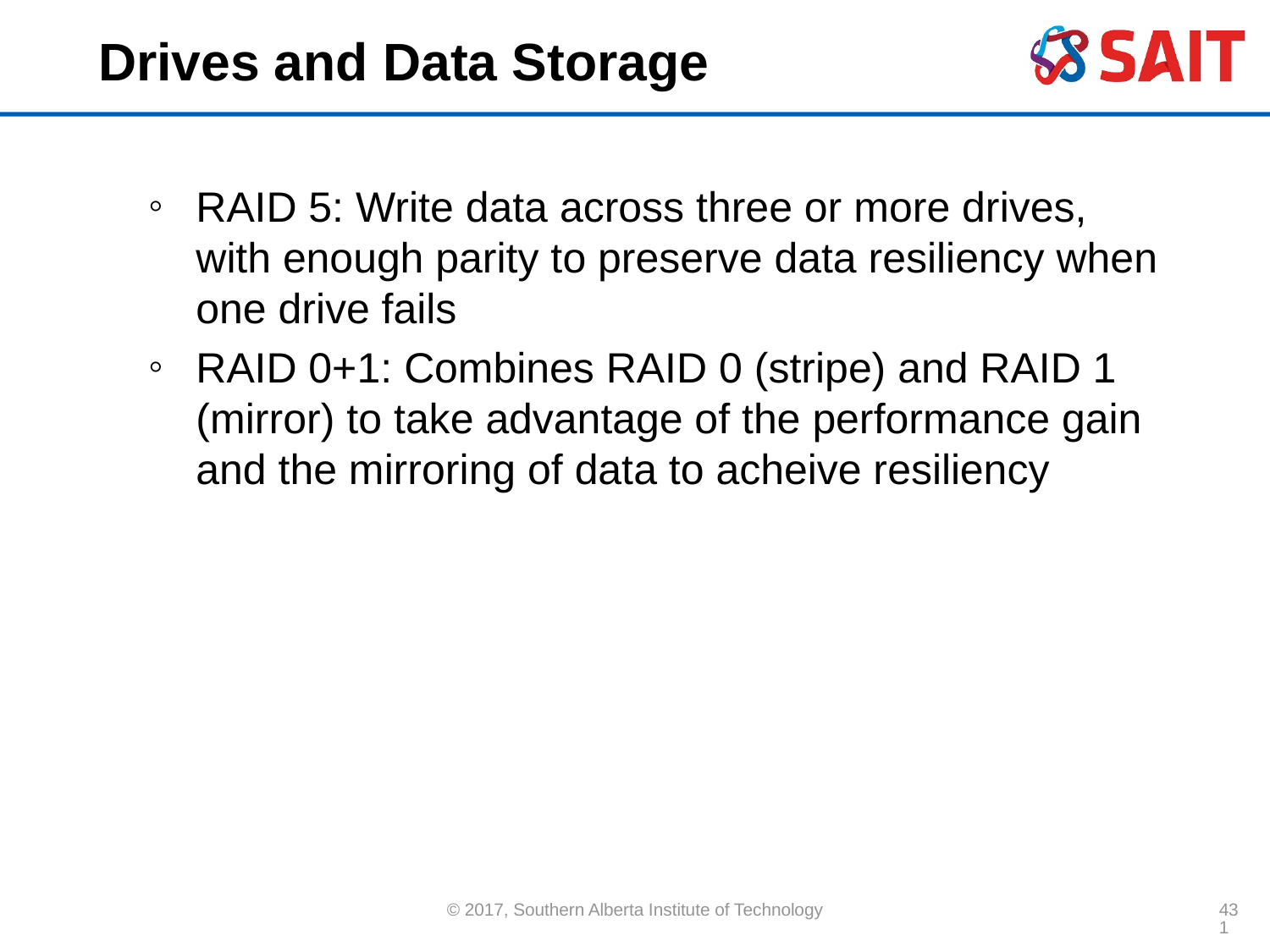

# Drives and Data Storage
RAID 5: Write data across three or more drives, with enough parity to preserve data resiliency when one drive fails
RAID 0+1: Combines RAID 0 (stripe) and RAID 1 (mirror) to take advantage of the performance gain and the mirroring of data to acheive resiliency